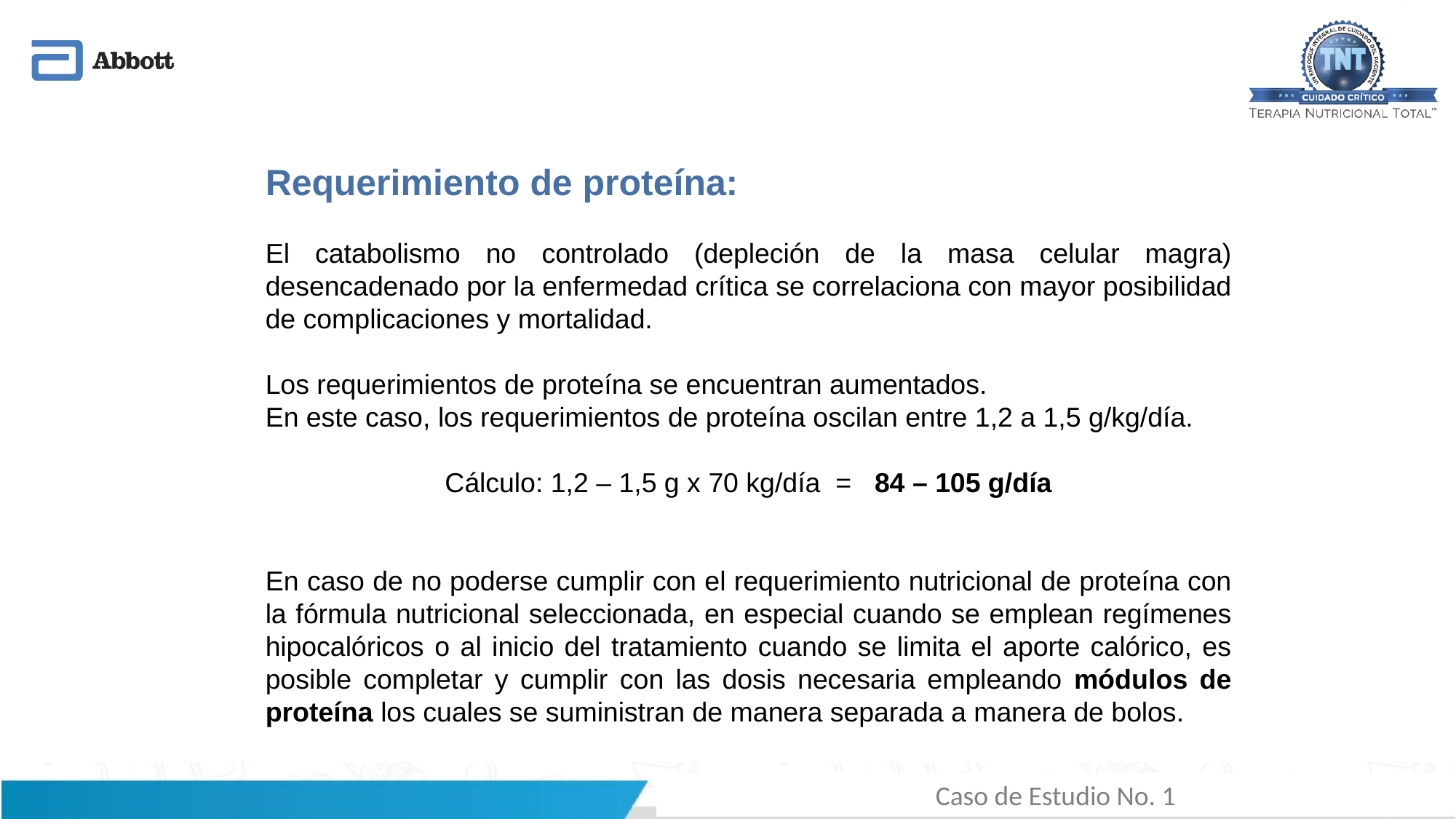

Requerimiento de proteína:

El catabolismo no controlado (depleción de la masa celular magra) desencadenado por la enfermedad crítica se correlaciona con mayor posibilidad de complicaciones y mortalidad.

Los requerimientos de proteína se encuentran aumentados.
En este caso, los requerimientos de proteína oscilan entre 1,2 a 1,5 g/kg/día.

Cálculo: 1,2 – 1,5 g x 70 kg/día  =   84 – 105 g/día

En caso de no poderse cumplir con el requerimiento nutricional de proteína con la fórmula nutricional seleccionada, en especial cuando se emplean regímenes hipocalóricos o al inicio del tratamiento cuando se limita el aporte calórico, es posible completar y cumplir con las dosis necesaria empleando módulos de proteína los cuales se suministran de manera separada a manera de bolos.